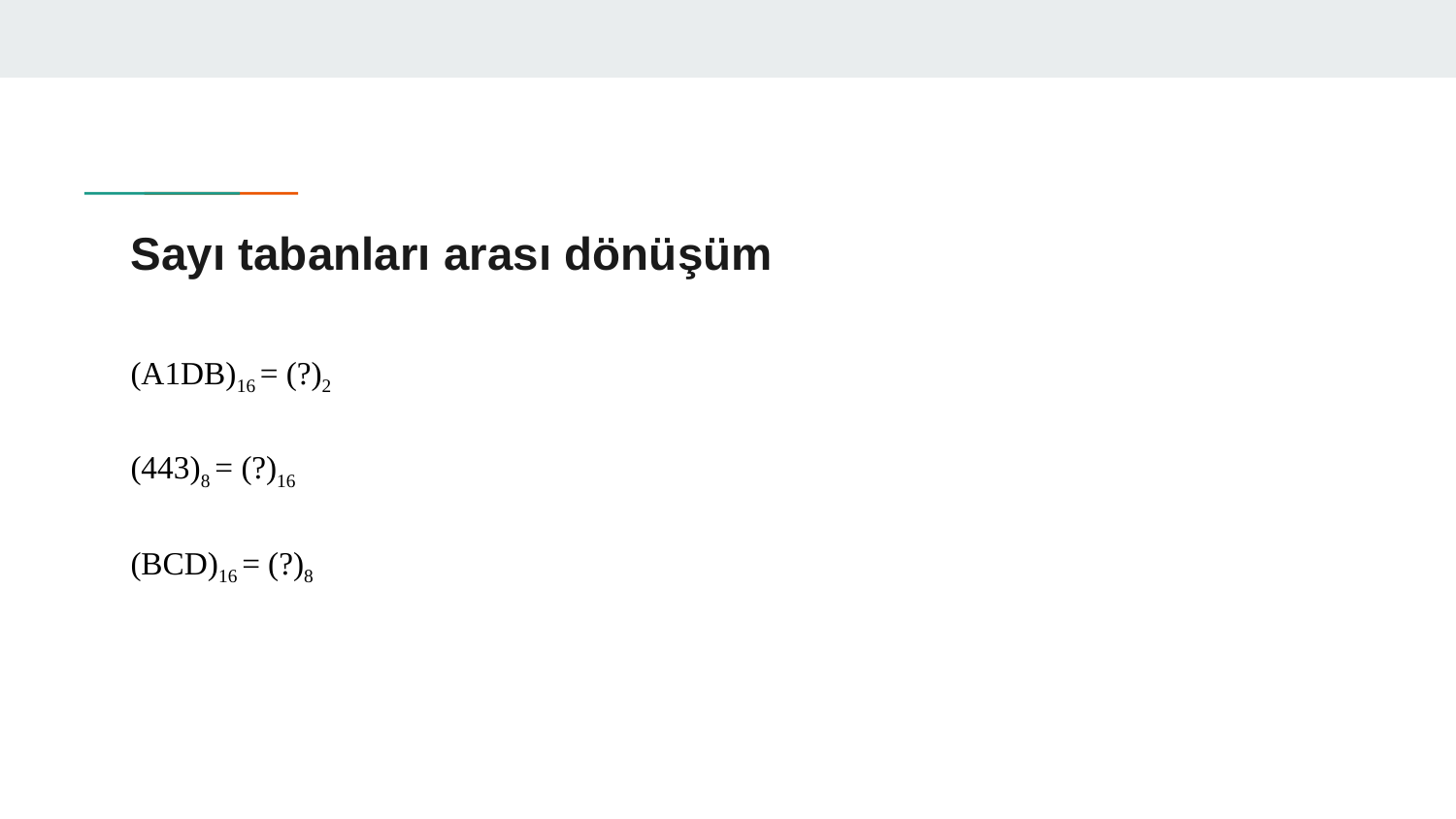

# Sayı tabanları arası dönüşüm

(A1DB)16 = (?)2

(443)8 = (?)16

(BCD)16 = (?)8